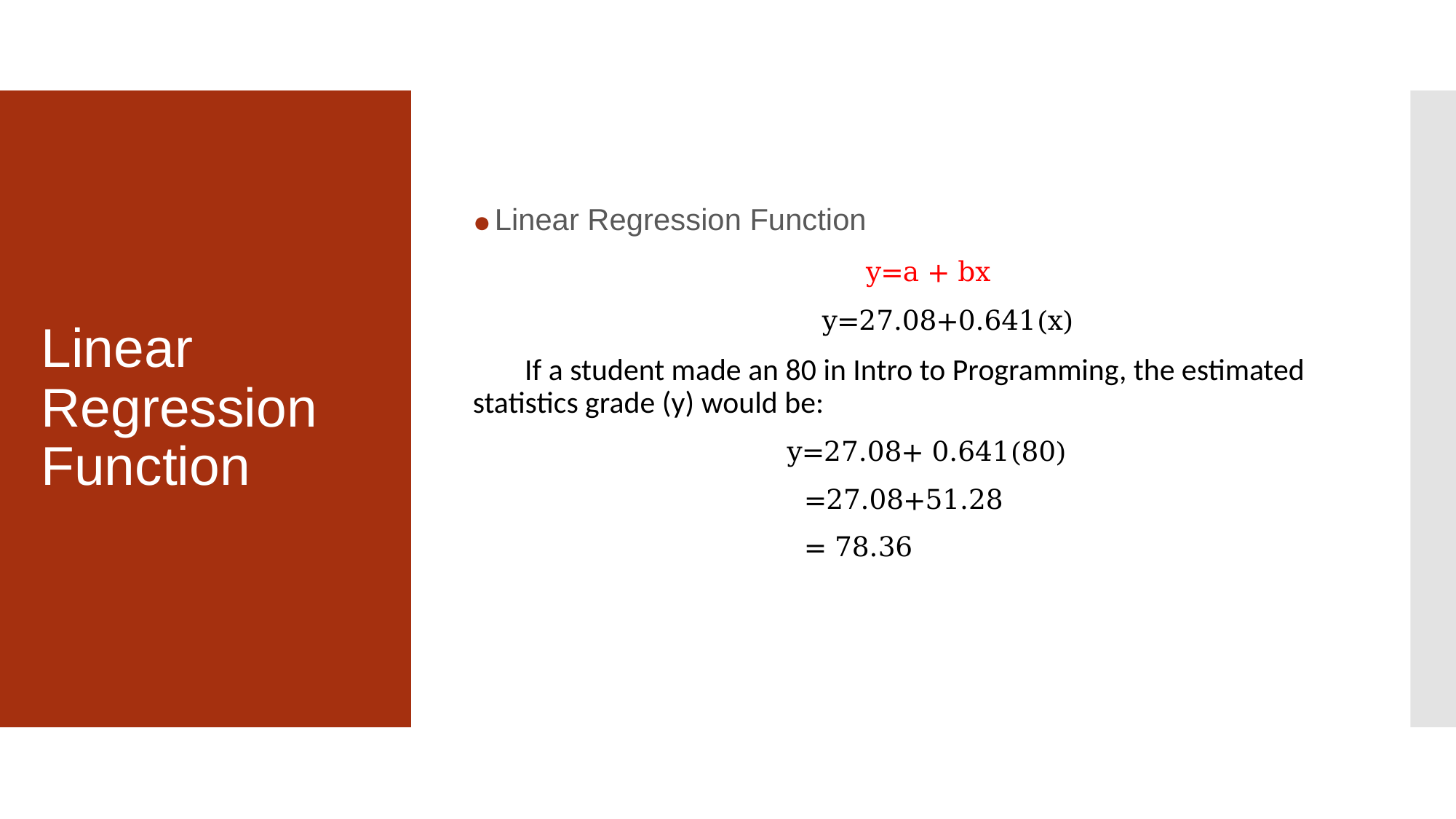

Linear Regression Function
                                               y=a + bx
                                        y=27.08+0.641(x)
      If a student made an 80 in Intro to Programming, the estimated statistics grade (y) would be:
                                    y=27.08+ 0.641(80)
                                      =27.08+51.28
                                      = 78.36

# Linear Regression Function